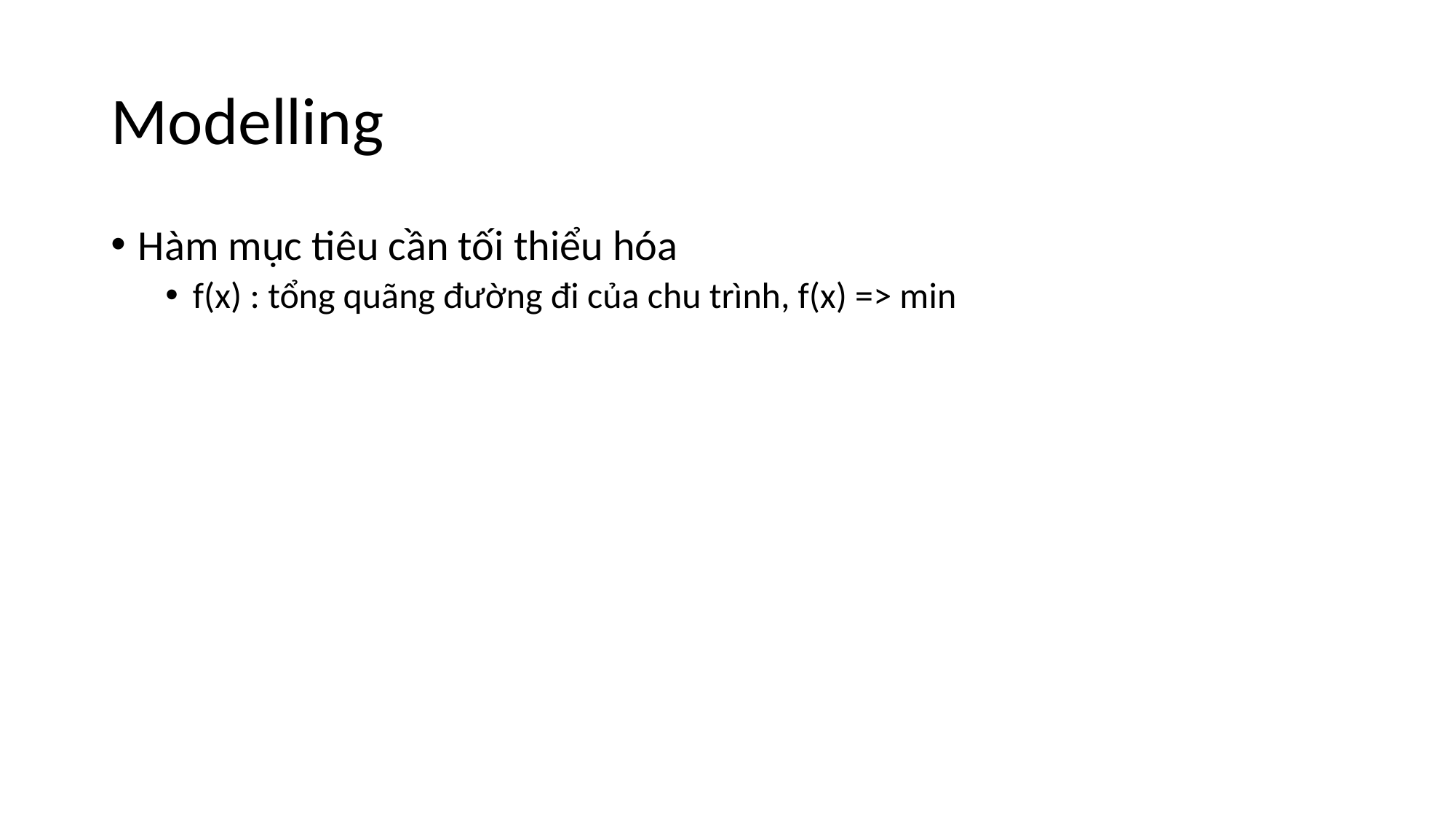

# Modelling
Hàm mục tiêu cần tối thiểu hóa
f(x) : tổng quãng đường đi của chu trình, f(x) => min